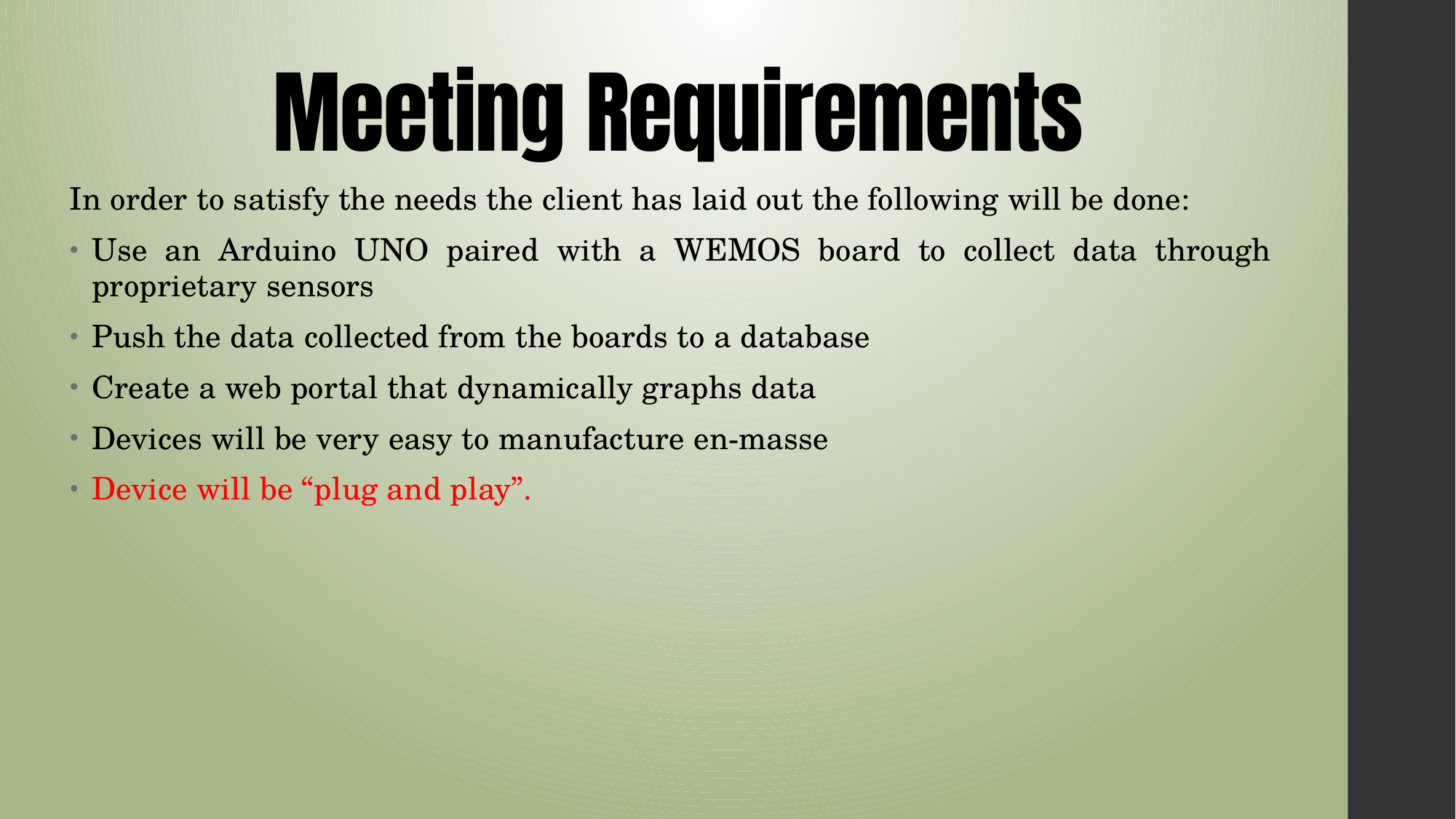

# Meeting Requirements
In order to satisfy the needs the client has laid out the following will be done:
Use an Arduino UNO paired with a WEMOS board to collect data through proprietary sensors
Push the data collected from the boards to a database
Create a web portal that dynamically graphs data
Devices will be very easy to manufacture en-masse
Device will be “plug and play”.